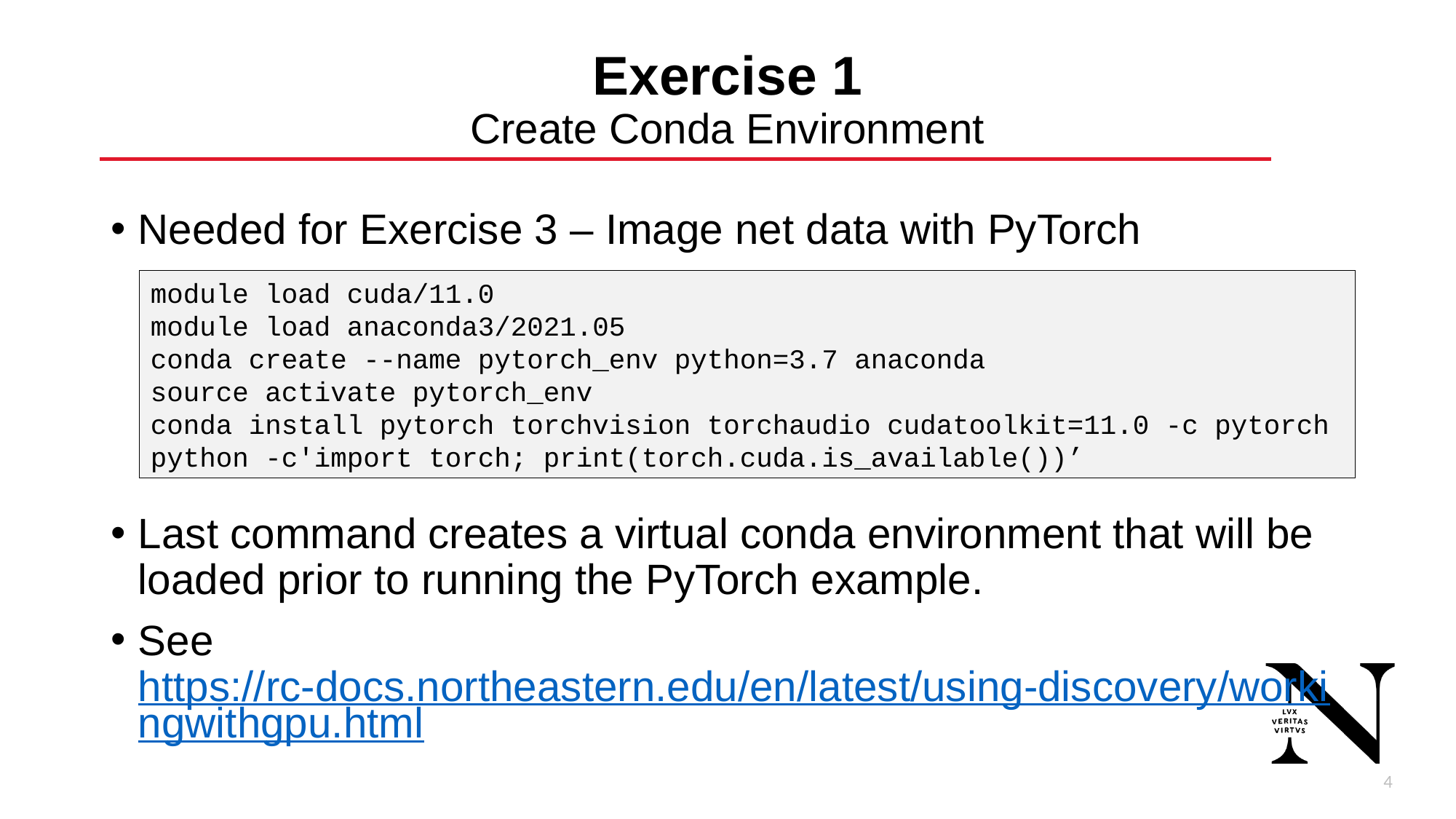

# Exercise 1 Create Conda Environment
Needed for Exercise 3 – Image net data with PyTorch

Last command creates a virtual conda environment that will be loaded prior to running the PyTorch example.
See https://rc-docs.northeastern.edu/en/latest/using-discovery/workingwithgpu.html
module load cuda/11.0
module load anaconda3/2021.05
conda create --name pytorch_env python=3.7 anaconda
source activate pytorch_env
conda install pytorch torchvision torchaudio cudatoolkit=11.0 -c pytorch python -c'import torch; print(torch.cuda.is_available())’
4